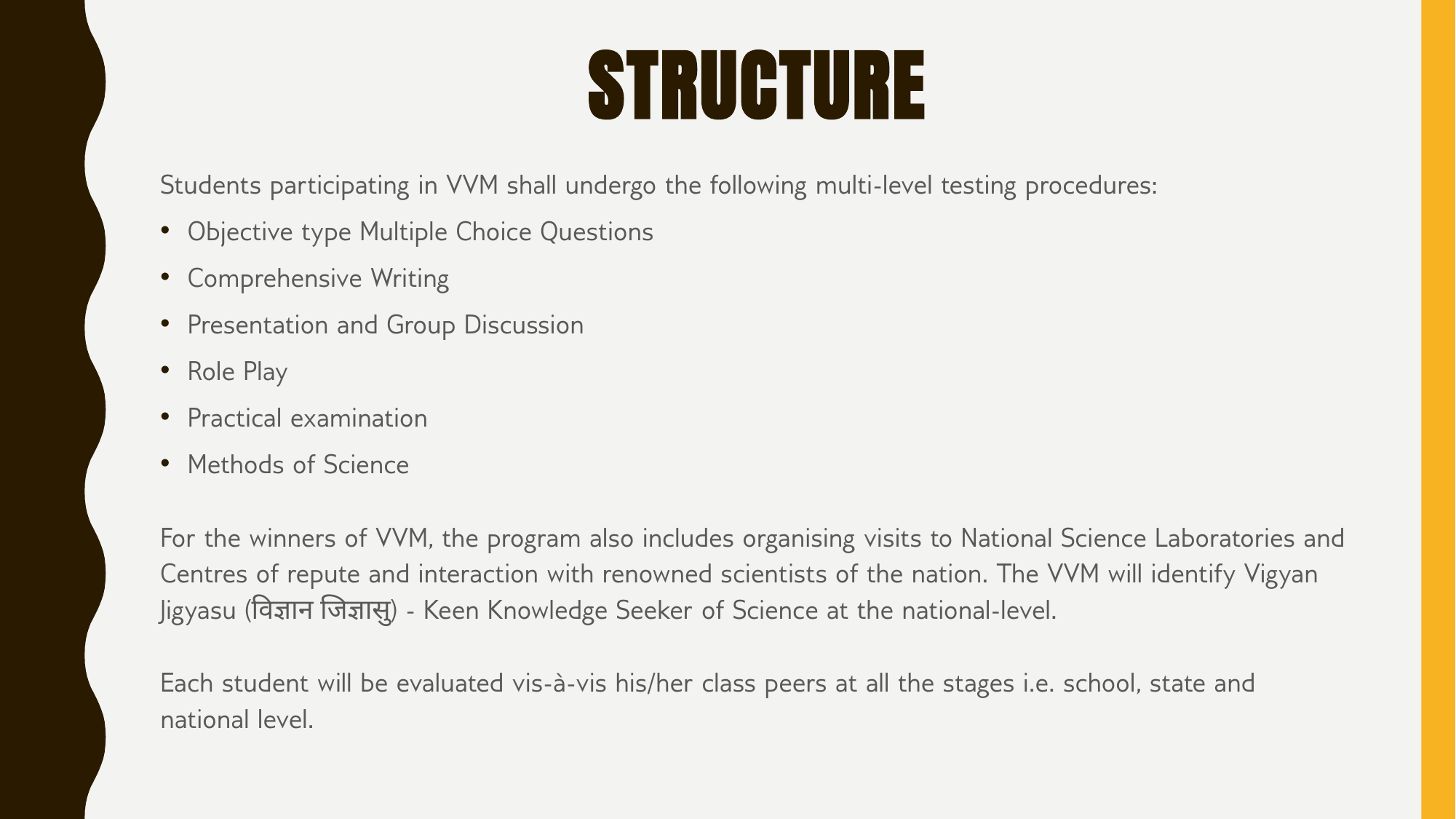

# STRUCTURE
Students participating in VVM shall undergo the following multi-level testing procedures:
Objective type Multiple Choice Questions
Comprehensive Writing
Presentation and Group Discussion
Role Play
Practical examination
Methods of Science

For the winners of VVM, the program also includes organising visits to National Science Laboratories and Centres of repute and interaction with renowned scientists of the nation. The VVM will identify Vigyan Jigyasu (विज्ञान जिज्ञासु) - Keen Knowledge Seeker of Science at the national-level.

Each student will be evaluated vis-à-vis his/her class peers at all the stages i.e. school, state and national level.